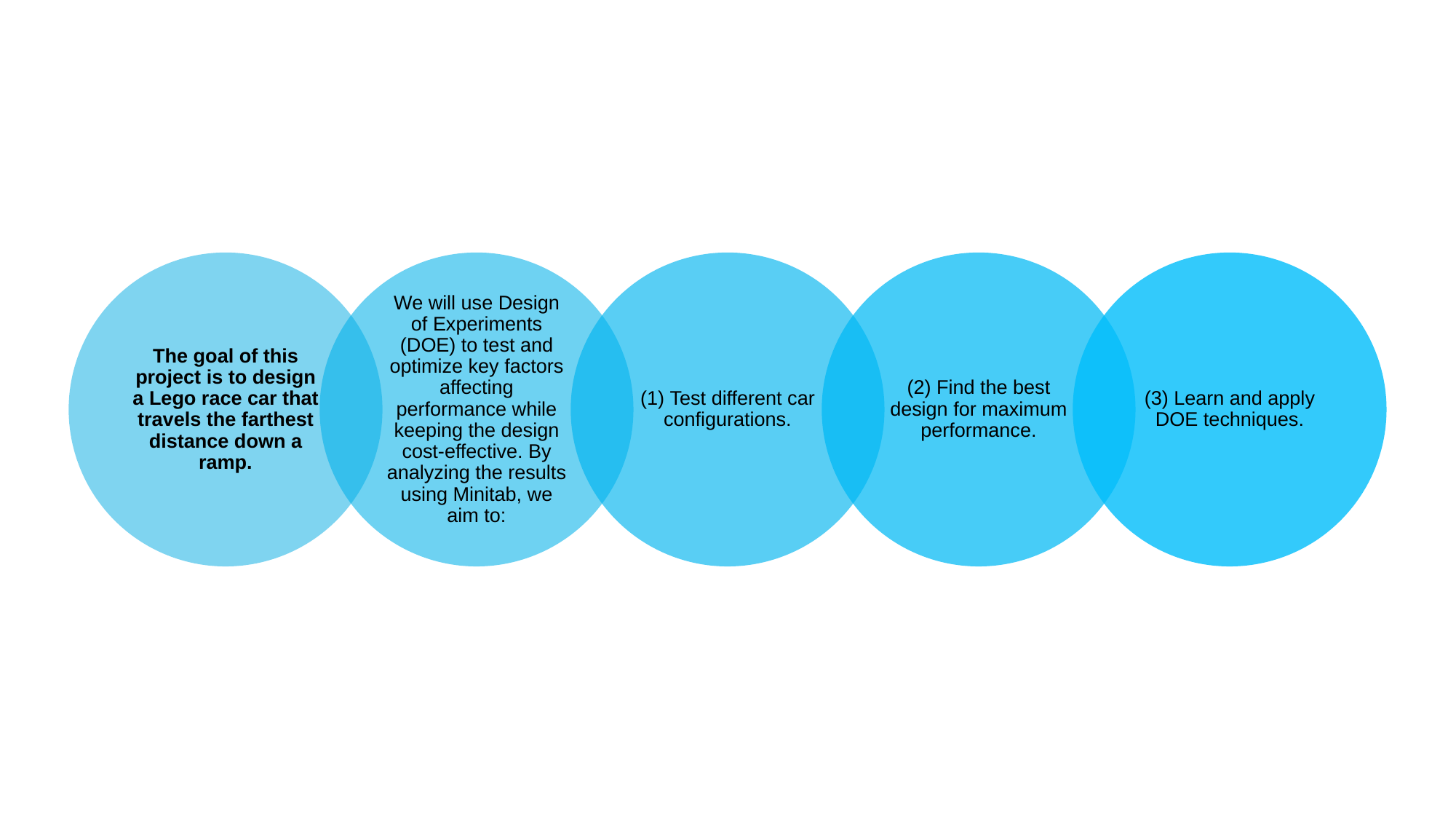

The goal of this project is to design a Lego race car that travels the farthest distance down a ramp.
We will use Design of Experiments (DOE) to test and optimize key factors affecting performance while keeping the design cost-effective. By analyzing the results using Minitab, we aim to:
(1) Test different car configurations.
(2) Find the best design for maximum performance.
(3) Learn and apply DOE techniques.